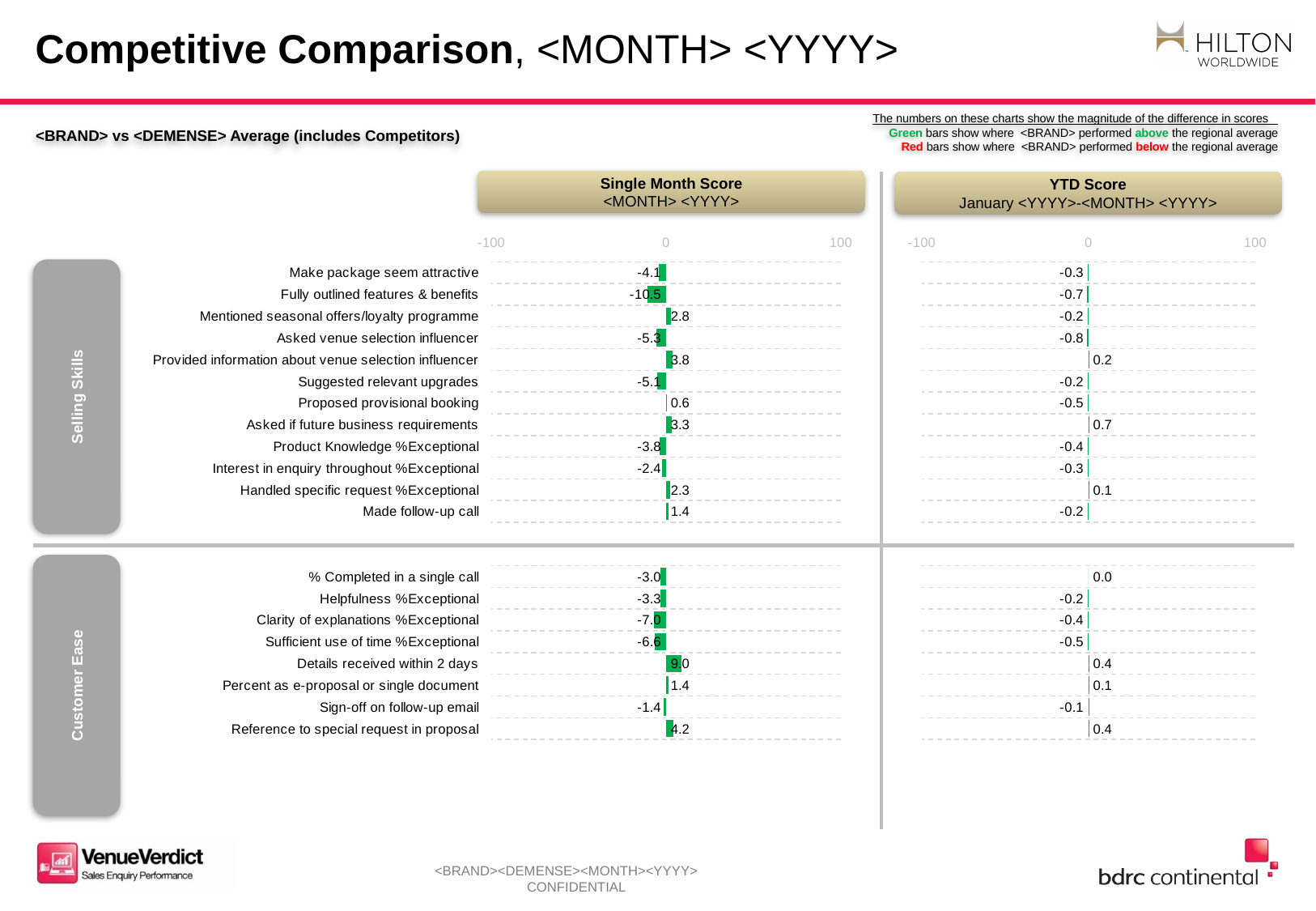

Slide08
# Competitive Comparison, <MONTH> <YYYY>
<BRAND> vs <DEMENSE> Average (includes Competitors)
The numbers on these charts show the magnitude of the difference in scores
Green bars show where  <BRAND> performed above the regional average
Red bars show where  <BRAND> performed below the regional average

Single Month Score
<MONTH> <YYYY>
YTD Score
January <YYYY>-<MONTH> <YYYY>

### Chart

| Category | Selling Skills |
|---|---|
| Make package seem attractive | -4.1 |
| Fully outlined features & benefits | -10.5 |
| Mentioned seasonal offers/loyalty programme | 2.8 |
| Asked venue selection influencer | -5.3 |
| Provided information about venue selection influencer | 3.8 |
| Suggested relevant upgrades | -5.1 |
| Proposed provisional booking | 0.6 |
| Asked if future business requirements | 3.3 |
| Product Knowledge %Exceptional | -3.8 |
| Interest in enquiry throughout %Exceptional | -2.4 |
| Handled specific request %Exceptional | 2.3 |
| Made follow-up call | 1.4 |
|  | None |
|  | None |
| % Completed in a single call | -3.0 |
| Helpfulness %Exceptional | -3.3 |
| Clarity of explanations %Exceptional | -7.0 |
| Sufficient use of time %Exceptional | -6.6 |
| Details received within 2 days | 9.0 |
| Percent as e-proposal or single document | 1.4 |
| Sign-off on follow-up email | -1.4 |
| Reference to special request in proposal | 4.2 |

### Chart

| Category | Selling Skills |
|---|---|
| Make package seem attractive | -0.3 |
| Fully outlined features & benefits | -0.7 |
| Mentioned seasonal offers/loyalty programme | -0.2 |
| Asked venue selection influencer | -0.8 |
| Provided information about venue selection influencer | 0.2 |
| Suggested relevant upgrades | -0.2 |
| Proposed provisional booking | -0.5 |
| Asked if future business requirements | 0.7 |
| Product Knowledge %Exceptional | -0.4 |
| Interest in enquiry throughout %Exceptional | -0.3 |
| Handled specific request %Exceptional | 0.1 |
| Made follow-up call | -0.2 |
|  | None |
|  | None |
| % Completed in a single call | 0.0 |
| Helpfulness %Exceptional | -0.2 |
| Clarity of explanations %Exceptional | -0.4 |
| Sufficient use of time %Exceptional | -0.5 |
| Details received within 2 days | 0.4 |
| Percent as e-proposal or single document | 0.1 |
| Sign-off on follow-up email | -0.1 |
| Reference to special request in proposal | 0.4 |
Selling Skills
Customer Ease